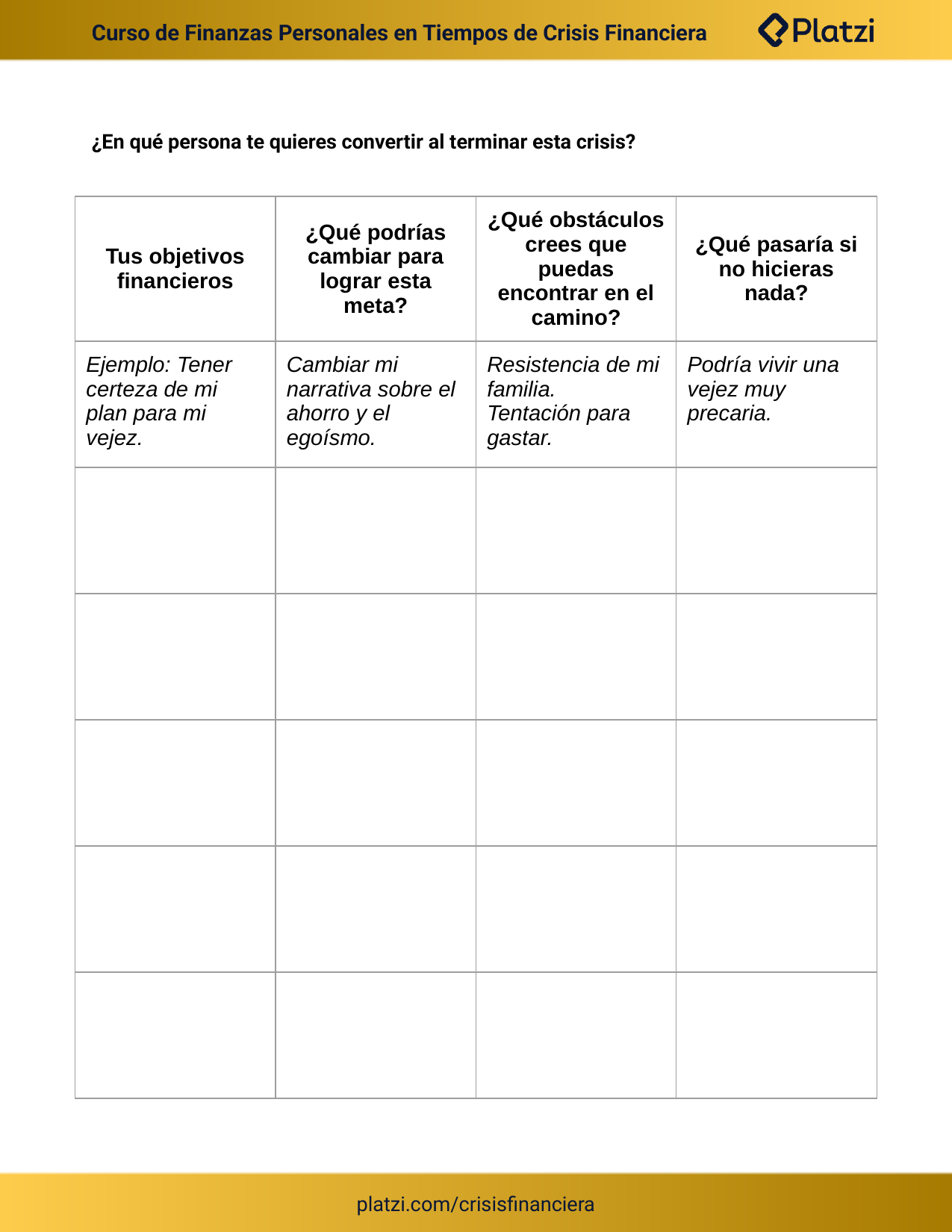

Curso de Finanzas Personales en Tiempos de Crisis Financiera
# ¿En qué persona te quieres convertir al terminar esta crisis?
| Tus objetivos financieros | ¿Qué podrías cambiar para lograr esta meta? | ¿Qué obstáculos crees que puedas encontrar en el camino? | ¿Qué pasaría si no hicieras nada? |
| --- | --- | --- | --- |
| Ejemplo: Tener certeza de mi plan para mi vejez. | Cambiar mi narrativa sobre el ahorro y el egoísmo. | Resistencia de mi familia. Tentación para gastar. | Podría vivir una vejez muy precaria. |
|  |  |  |  |
|  |  |  |  |
|  |  |  |  |
|  |  |  |  |
|  |  |  |  |
platzi.com/crisisfinanciera